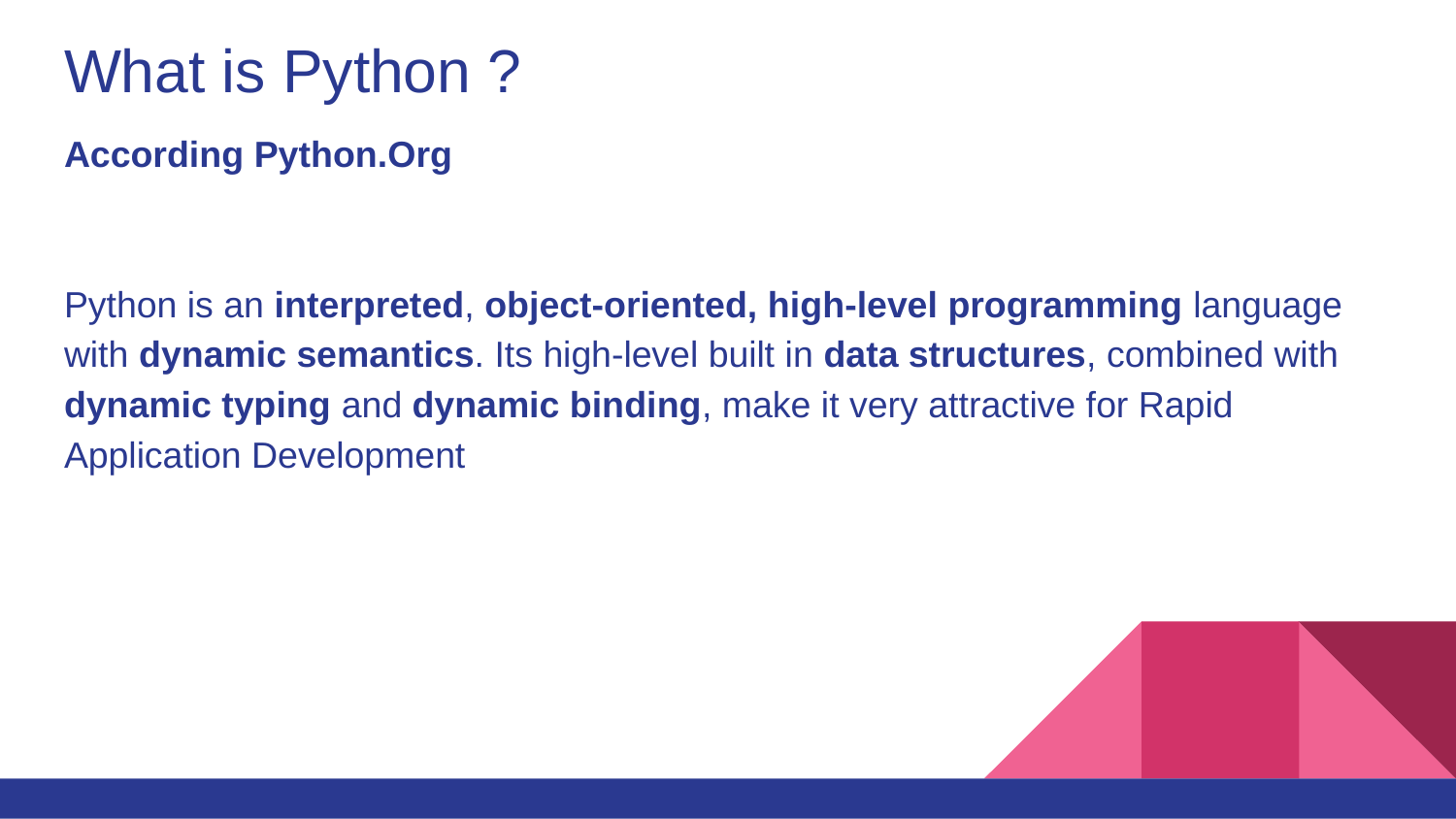

# What is Python ?
According Python.Org

Python is an interpreted, object-oriented, high-level programming language with dynamic semantics. Its high-level built in data structures, combined with dynamic typing and dynamic binding, make it very attractive for Rapid Application Development